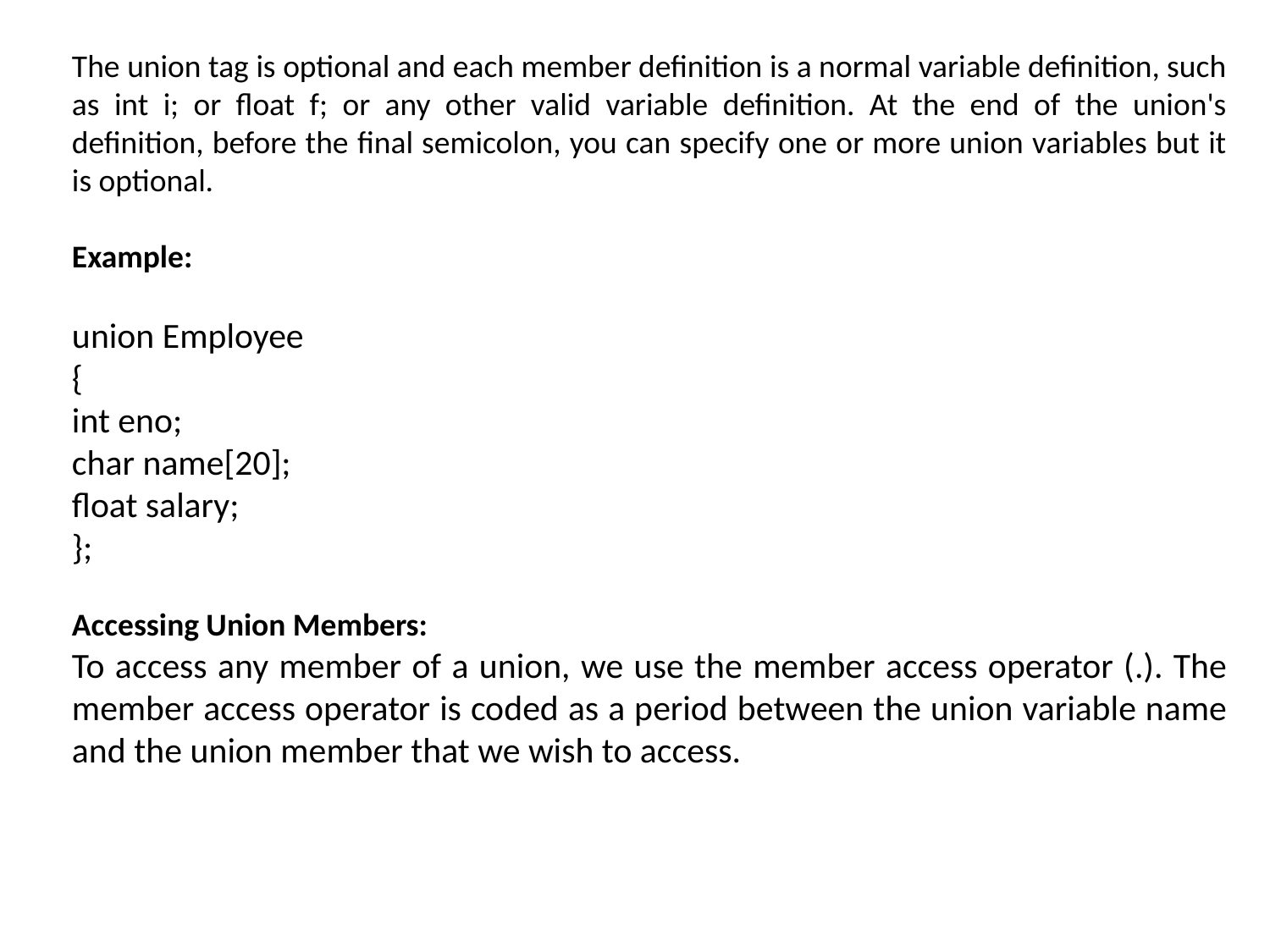

The union tag is optional and each member definition is a normal variable definition, such as int i; or float f; or any other valid variable definition. At the end of the union's definition, before the final semicolon, you can specify one or more union variables but it is optional.

Example:

union Employee
{
int eno;
char name[20];
float salary;
};

Accessing Union Members:
To access any member of a union, we use the member access operator (.). The member access operator is coded as a period between the union variable name and the union member that we wish to access.